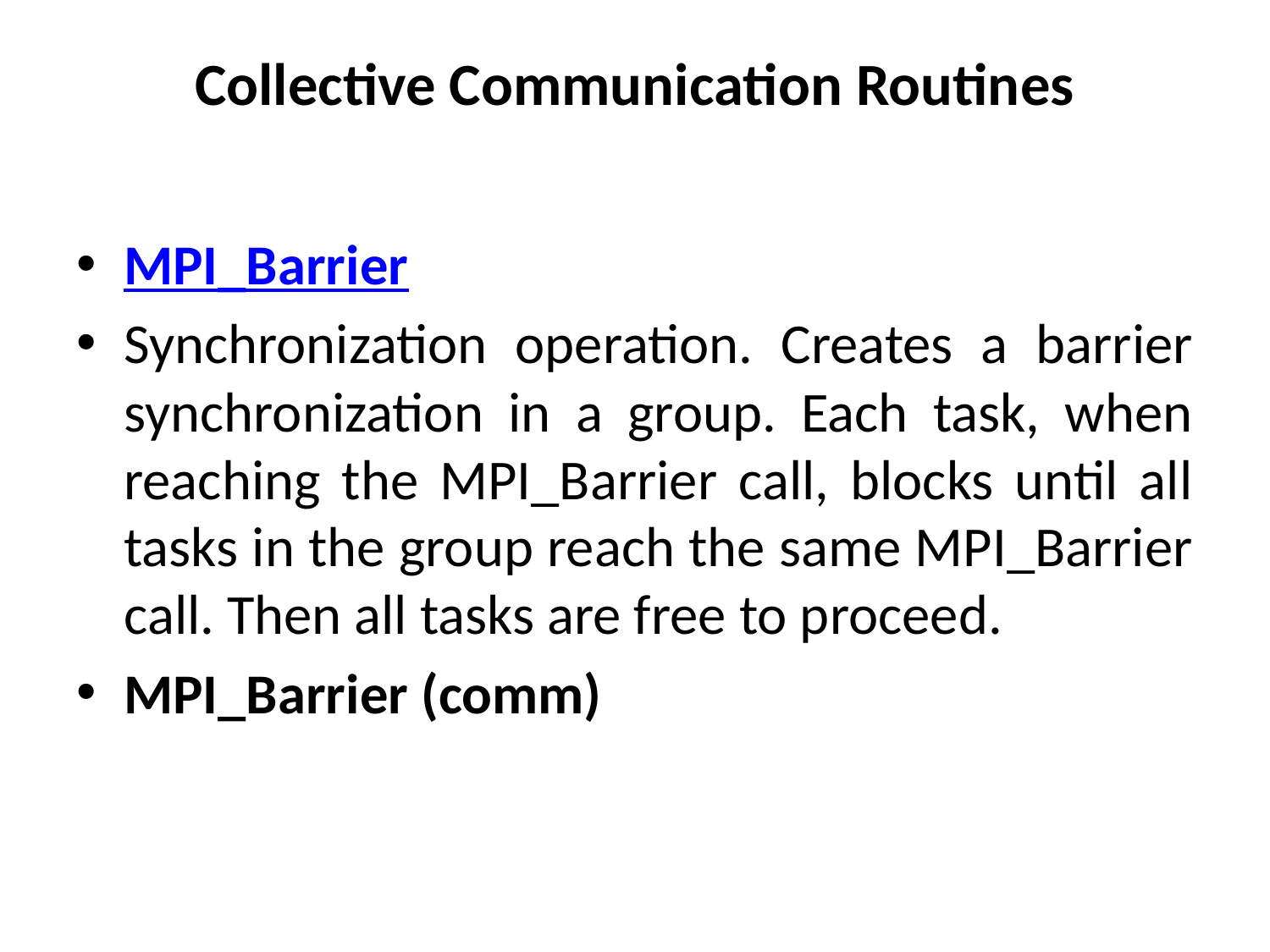

# Collective Communication Routines
MPI_Barrier
Synchronization operation. Creates a barrier synchronization in a group. Each task, when reaching the MPI_Barrier call, blocks until all tasks in the group reach the same MPI_Barrier call. Then all tasks are free to proceed.
MPI_Barrier (comm)